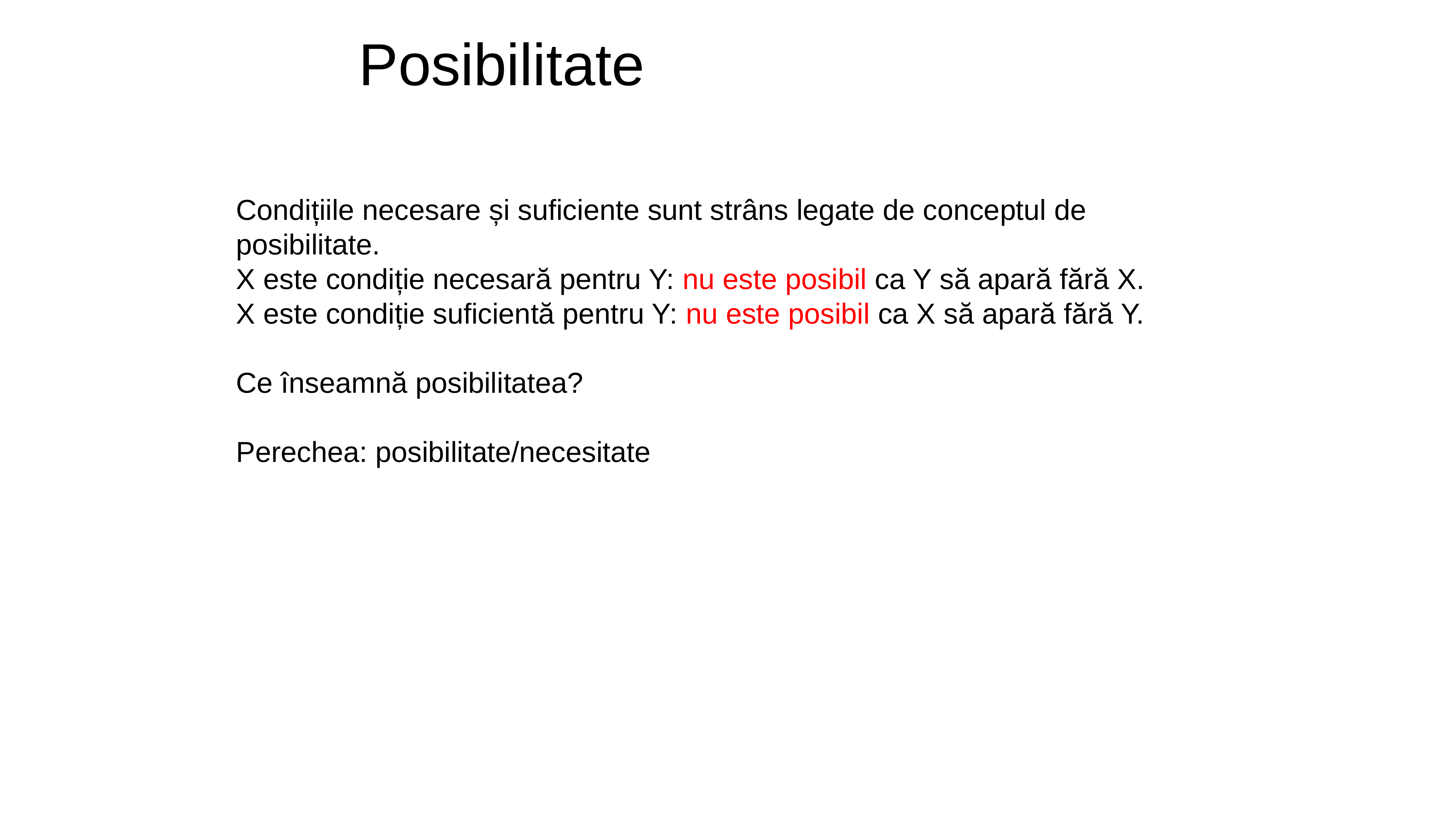

# Posibilitate
Condițiile necesare și suficiente sunt strâns legate de conceptul de posibilitate.
X este condiție necesară pentru Y: nu este posibil ca Y să apară fără X.
X este condiție suficientă pentru Y: nu este posibil ca X să apară fără Y.

Ce înseamnă posibilitatea?

Perechea: posibilitate/necesitate